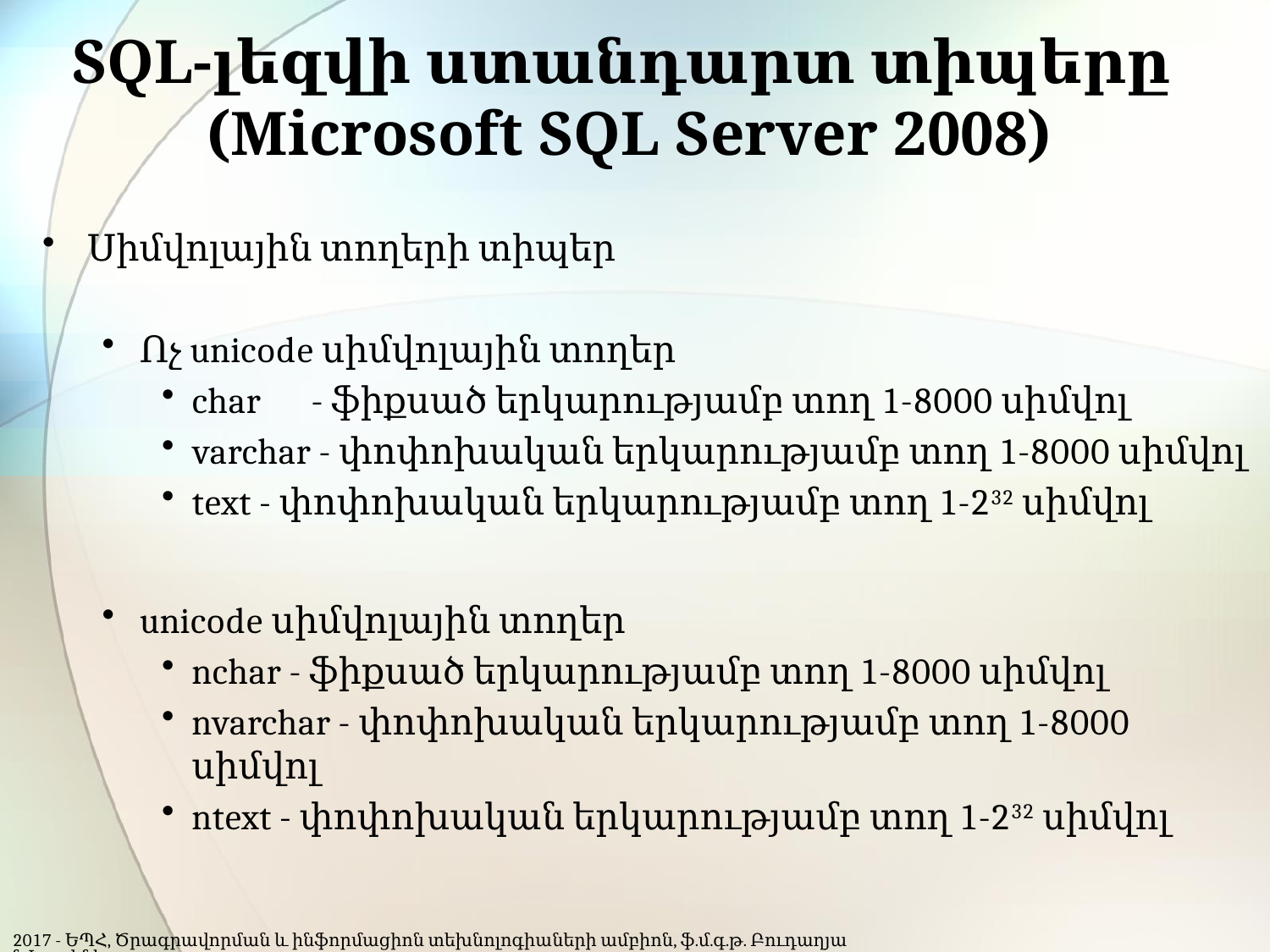

# SQL-լեզվի ստանդարտ տիպերը (Microsoft SQL Server 2008)
Սիմվոլային տողերի տիպեր

Ոչ unicode սիմվոլային տողեր
char 	- ֆիքսած երկարությամբ տող 1-8000 սիմվոլ
varchar - փոփոխական երկարությամբ տող 1-8000 սիմվոլ
text - փոփոխական երկարությամբ տող 1-232 սիմվոլ

unicode սիմվոլային տողեր
nchar - ֆիքսած երկարությամբ տող 1-8000 սիմվոլ
nvarchar - փոփոխական երկարությամբ տող 1-8000 սիմվոլ
ntext - փոփոխական երկարությամբ տող 1-232 սիմվոլ
2017 - ԵՊՀ, Ծրագրավորման և ինֆորմացիոն տեխնոլոգիաների ամբիոն, ֆ.մ.գ.թ. Բուդաղյան Լուսինե